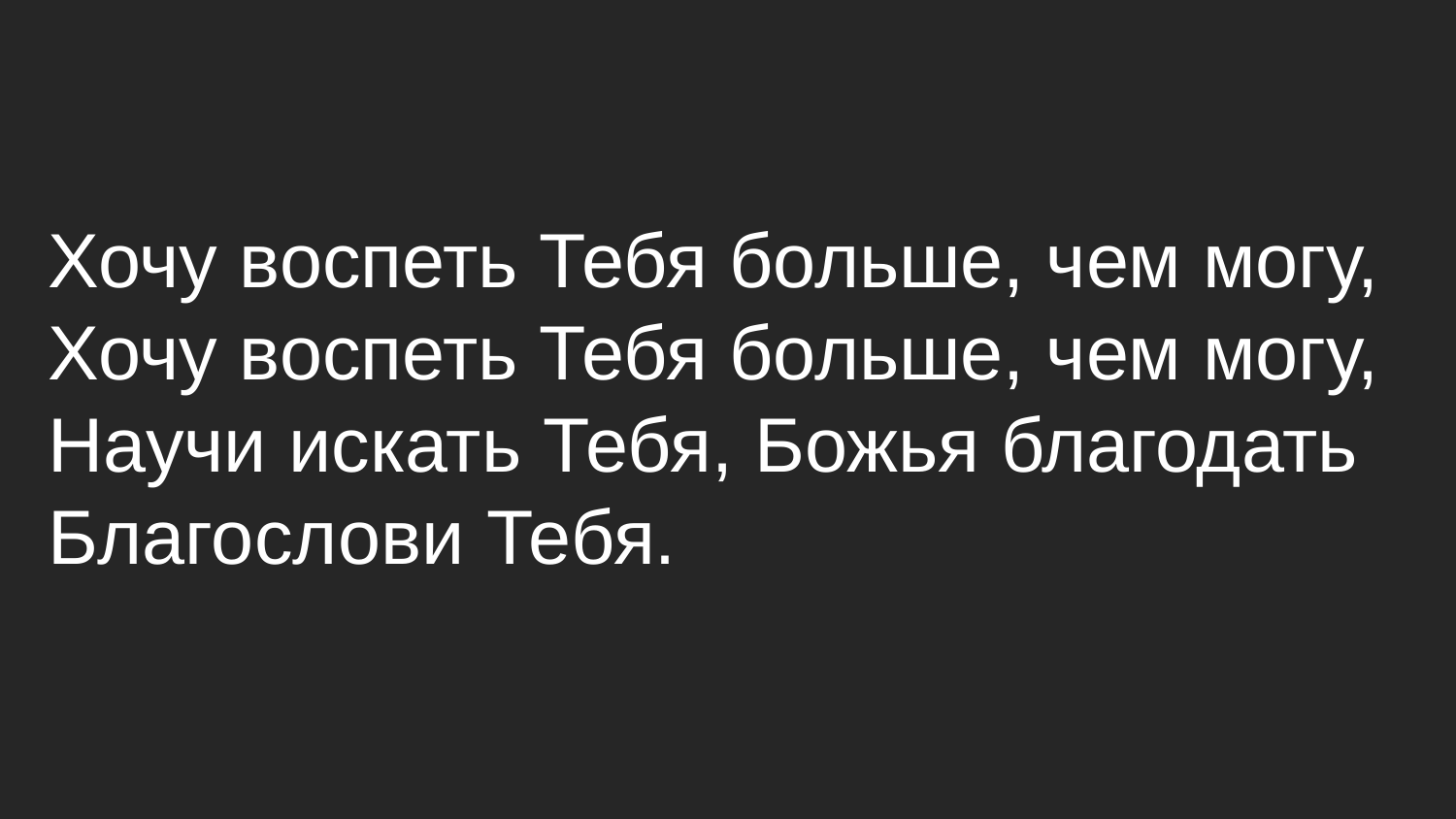

Хочу воспеть Тебя больше, чем могу,
Хочу воспеть Тебя больше, чем могу,
Научи искать Тебя, Божья благодать
Благослови Тебя.